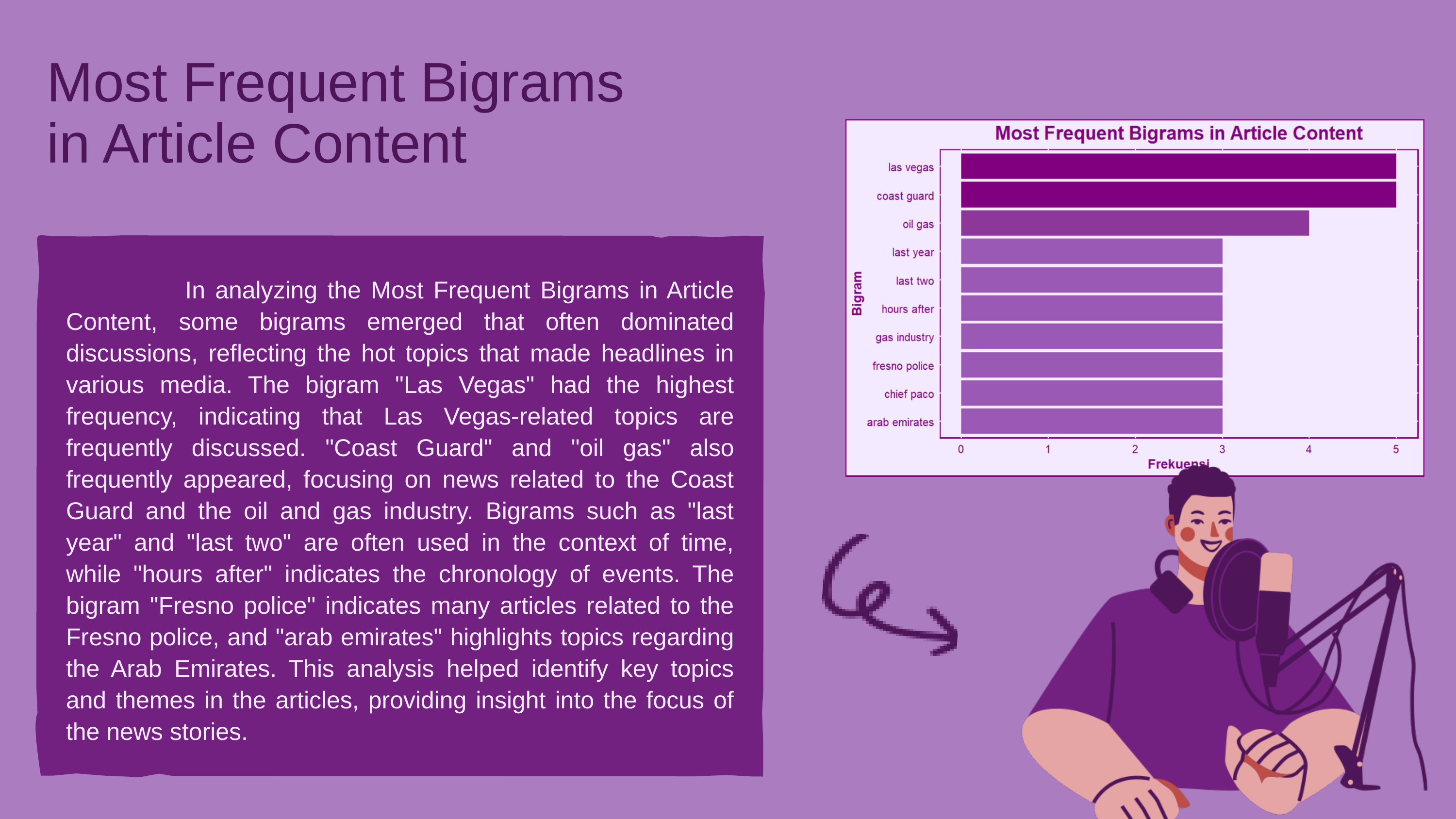

Most Frequent Bigrams
in Article Content

            In analyzing the Most Frequent Bigrams in Article Content, some bigrams emerged that often dominated discussions, reflecting the hot topics that made headlines in various media. The bigram "Las Vegas" had the highest frequency, indicating that Las Vegas-related topics are frequently discussed. "Coast Guard" and "oil gas" also frequently appeared, focusing on news related to the Coast Guard and the oil and gas industry. Bigrams such as "last year" and "last two" are often used in the context of time, while "hours after" indicates the chronology of events. The bigram "Fresno police" indicates many articles related to the Fresno police, and "arab emirates" highlights topics regarding the Arab Emirates. This analysis helped identify key topics and themes in the articles, providing insight into the focus of the news stories.